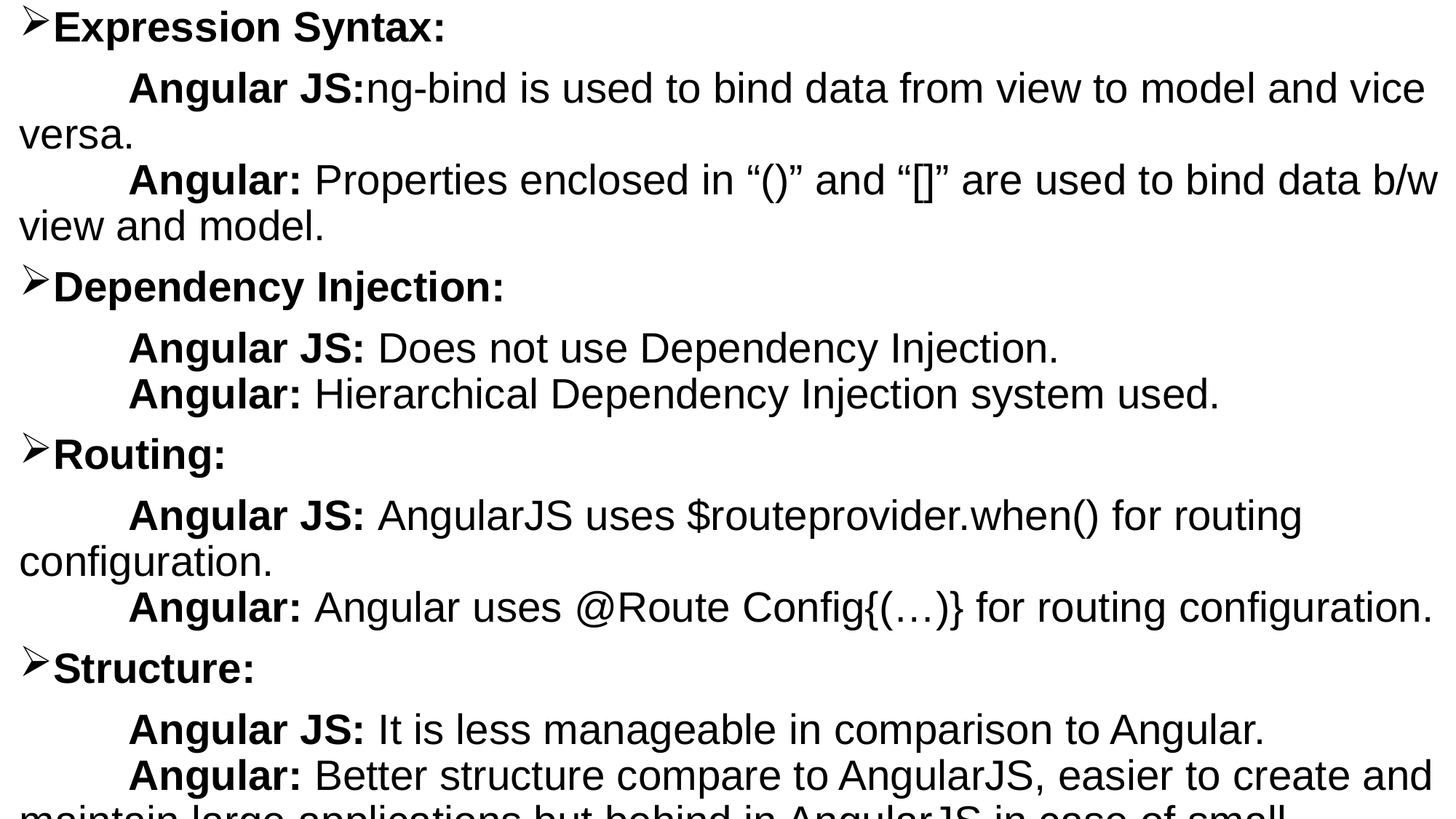

Expression Syntax:
	Angular JS:ng-bind is used to bind data from view to model and vice versa. 
	Angular: Properties enclosed in “()” and “[]” are used to bind data b/w view and model.
Dependency Injection:
	Angular JS: Does not use Dependency Injection. 
	Angular: Hierarchical Dependency Injection system used.
Routing:
	Angular JS: AngularJS uses $routeprovider.when() for routing configuration. 
	Angular: Angular uses @Route Config{(…)} for routing configuration.
Structure:
	Angular JS: It is less manageable in comparison to Angular. 
	Angular: Better structure compare to AngularJS, easier to create and maintain large applications but behind in AngularJS in case of small applications.